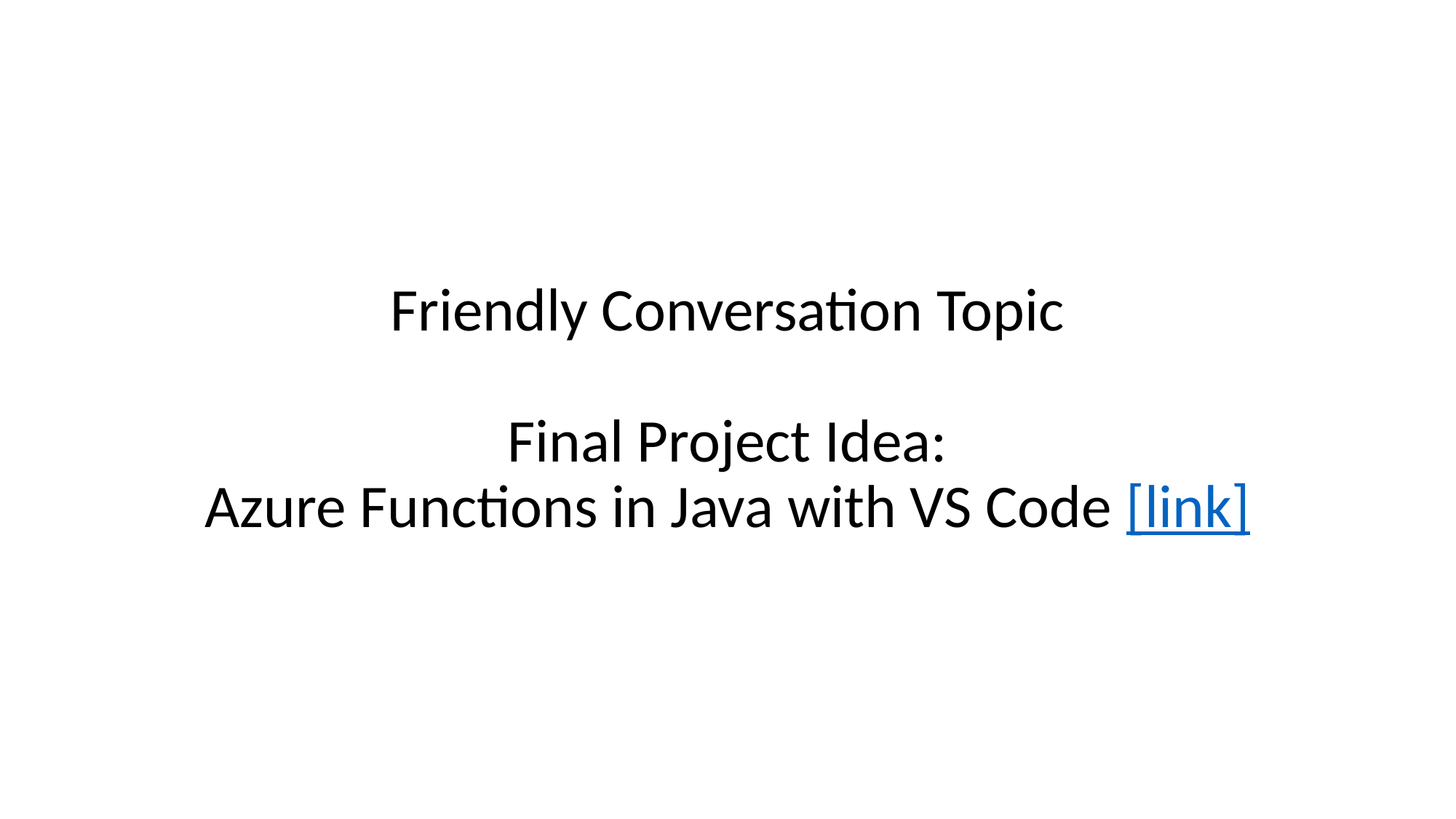

# Friendly Conversation Topic Final Project Idea: Azure Functions in Java with VS Code [link]